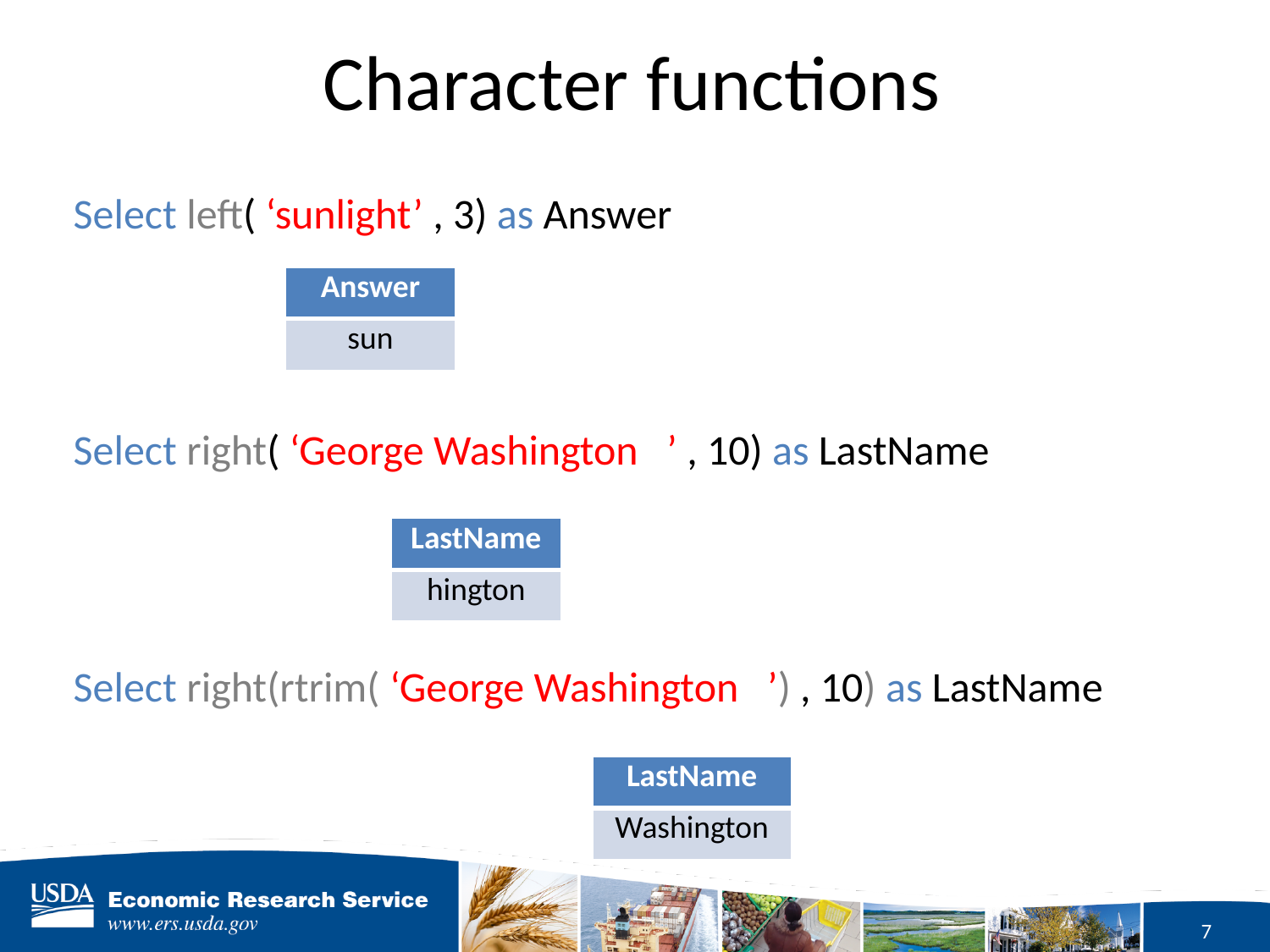

# Character functions
Select left( ‘sunlight’ , 3) as Answer

Select right( ‘George Washington   ’ , 10) as LastName

Select right(rtrim( ‘George Washington   ’) , 10) as LastName
| Answer |
| --- |
| sun |
| LastName |
| --- |
| hington |
| LastName |
| --- |
| Washington |